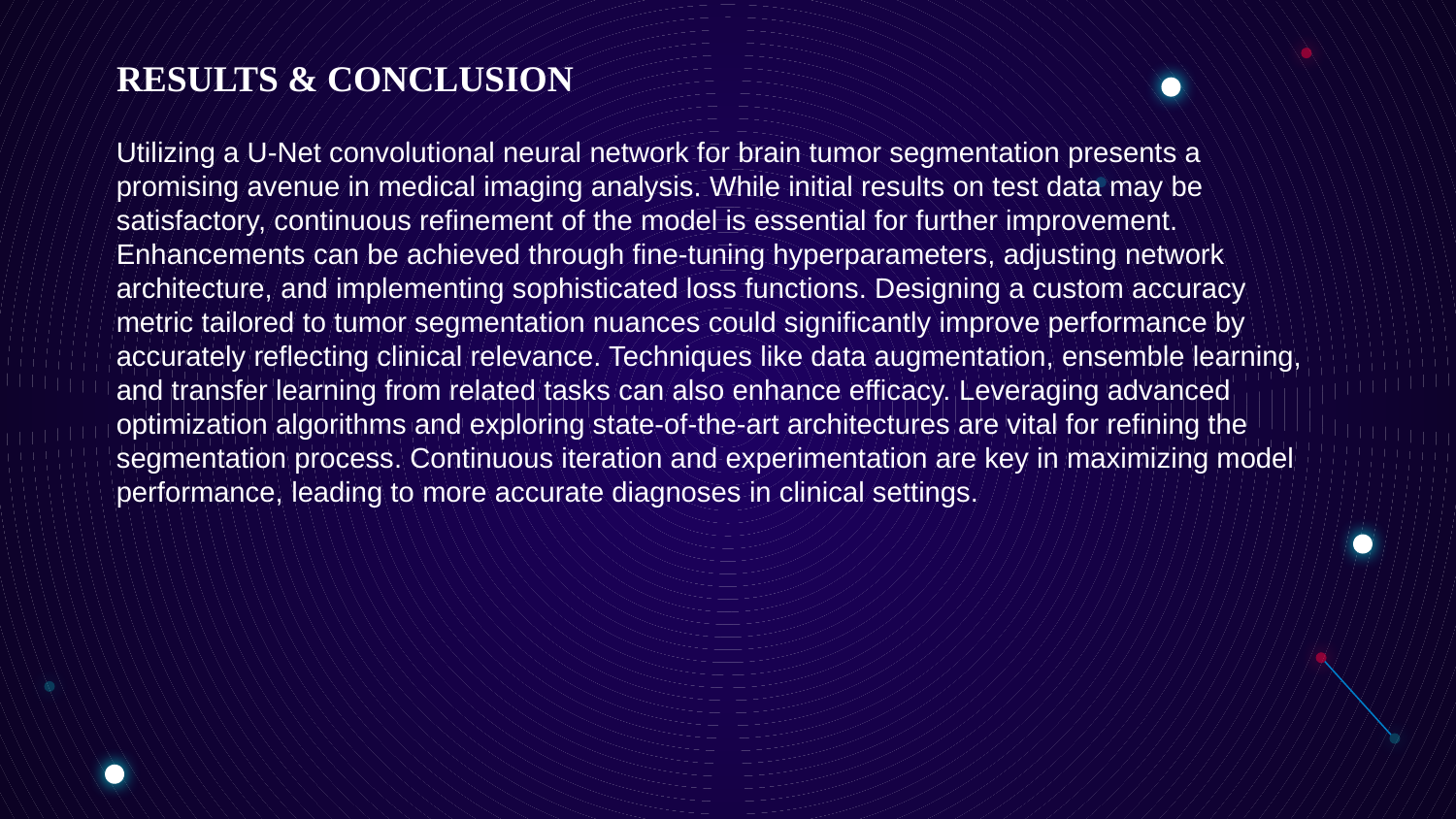

RESULTS & CONCLUSION

Utilizing a U-Net convolutional neural network for brain tumor segmentation presents a promising avenue in medical imaging analysis. While initial results on test data may be satisfactory, continuous refinement of the model is essential for further improvement. Enhancements can be achieved through fine-tuning hyperparameters, adjusting network architecture, and implementing sophisticated loss functions. Designing a custom accuracy metric tailored to tumor segmentation nuances could significantly improve performance by accurately reflecting clinical relevance. Techniques like data augmentation, ensemble learning, and transfer learning from related tasks can also enhance efficacy. Leveraging advanced optimization algorithms and exploring state-of-the-art architectures are vital for refining the segmentation process. Continuous iteration and experimentation are key in maximizing model performance, leading to more accurate diagnoses in clinical settings.